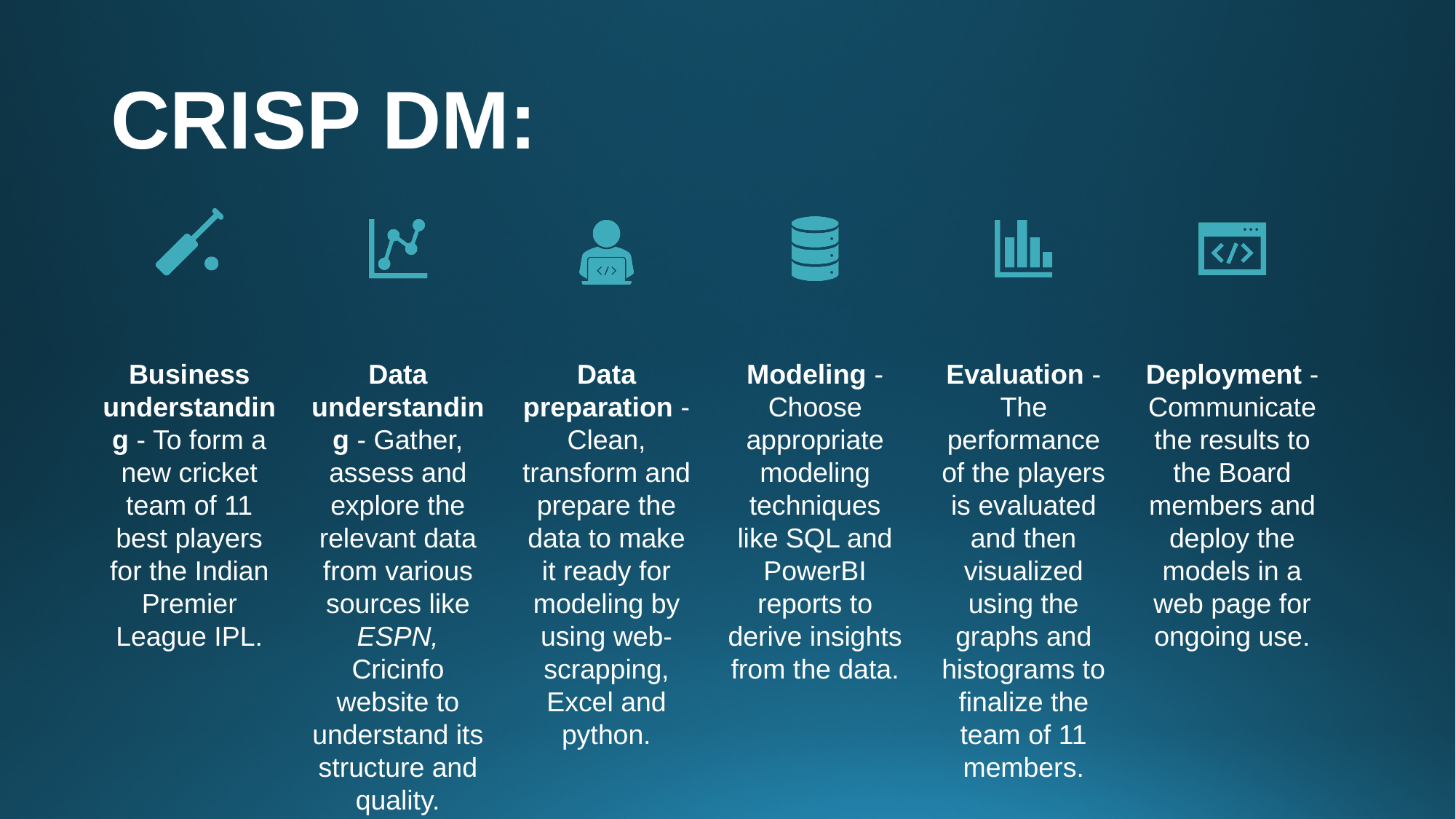

# CRISP DM:
Business understanding - To form a new cricket team of 11 best players for the Indian Premier League IPL.
Data understanding - Gather, assess and explore the relevant data from various sources like ESPN, Cricinfo website to understand its structure and quality.
Data preparation - Clean, transform and prepare the data to make it ready for modeling by using web-scrapping, Excel and python.
Modeling - Choose appropriate modeling techniques like SQL and PowerBI reports to derive insights from the data.
Evaluation - The performance of the players is evaluated and then visualized using the graphs and histograms to finalize the team of 11 members.
Deployment - Communicate the results to the Board members and deploy the models in a web page for ongoing use.